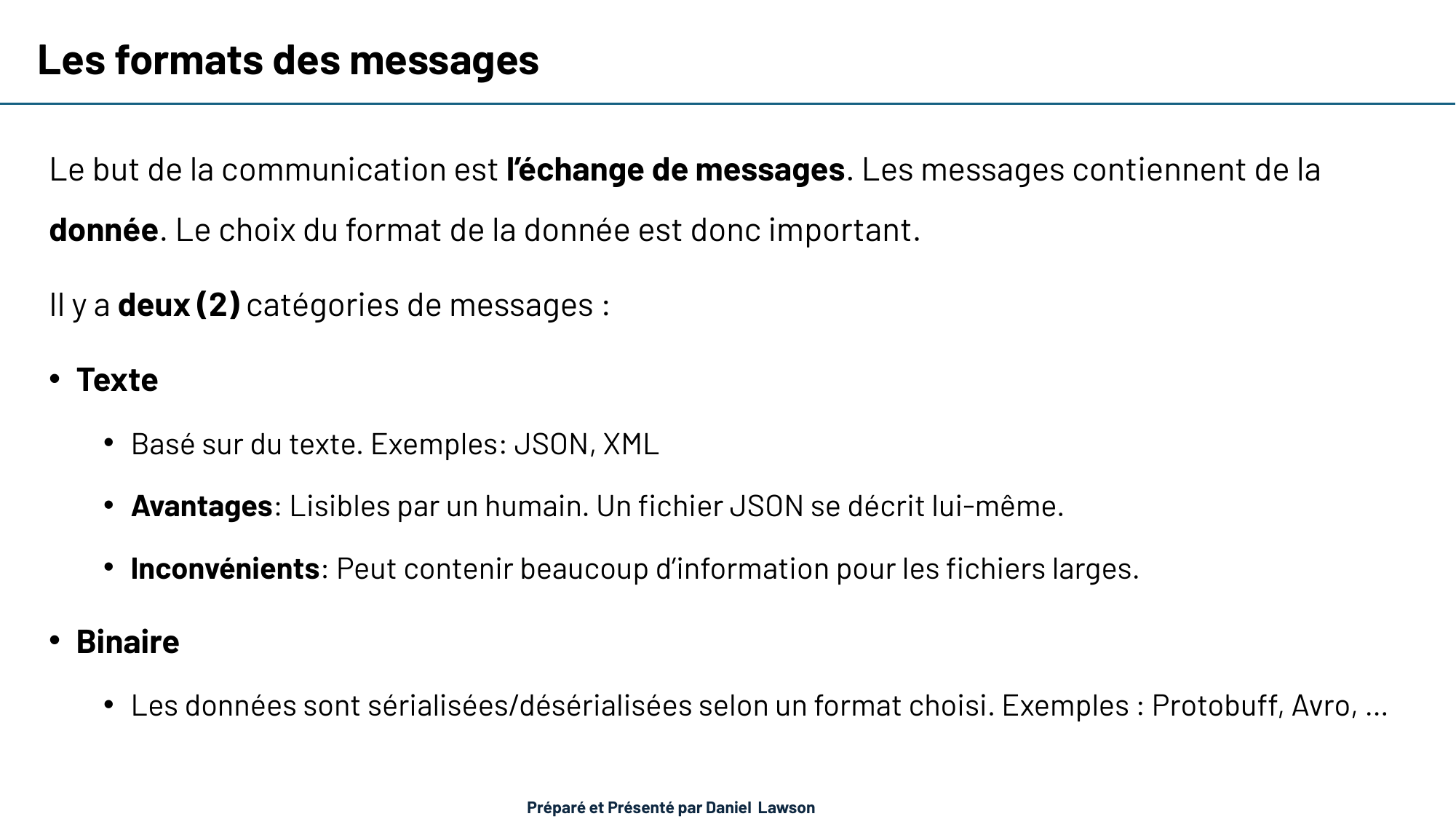

Les formats des messages
Le but de la communication est l’échange de messages. Les messages contiennent de la donnée. Le choix du format de la donnée est donc important.
Il y a deux (2) catégories de messages :
Texte
Basé sur du texte. Exemples: JSON, XML
Avantages: Lisibles par un humain. Un fichier JSON se décrit lui-même.
Inconvénients: Peut contenir beaucoup d’information pour les fichiers larges.
Binaire
Les données sont sérialisées/désérialisées selon un format choisi. Exemples : Protobuff, Avro, …

Préparé et Présenté par Daniel  Lawson